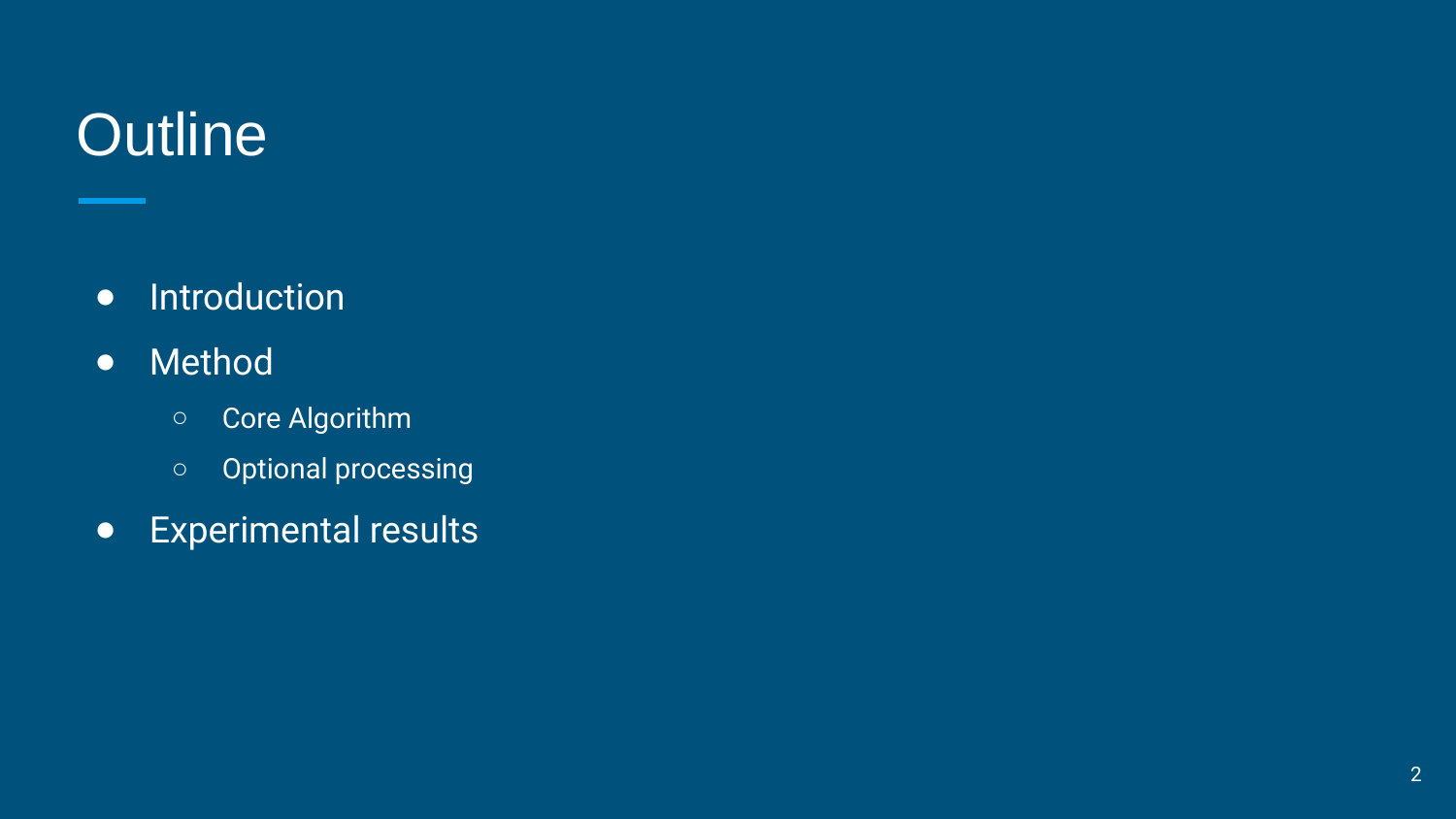

# Outline
Introduction
Method
Core Algorithm
Optional processing
Experimental results
2